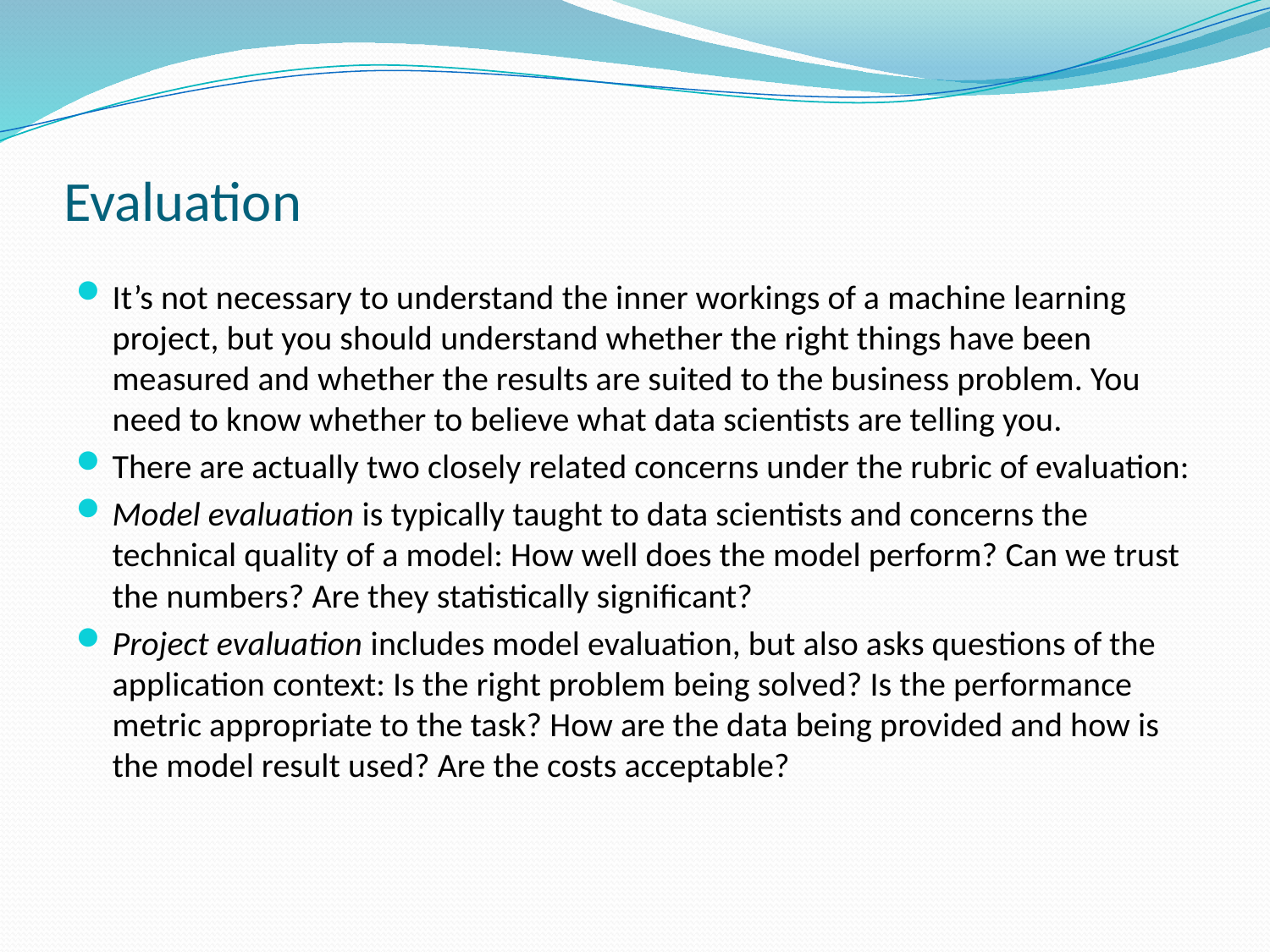

# Evaluation
It’s not necessary to understand the inner workings of a machine learning project, but you should understand whether the right things have been measured and whether the results are suited to the business problem. You need to know whether to believe what data scientists are telling you.
There are actually two closely related concerns under the rubric of evaluation:
Model evaluation is typically taught to data scientists and concerns the technical quality of a model: How well does the model perform? Can we trust the numbers? Are they statistically significant?
Project evaluation includes model evaluation, but also asks questions of the application context: Is the right problem being solved? Is the performance metric appropriate to the task? How are the data being provided and how is the model result used? Are the costs acceptable?